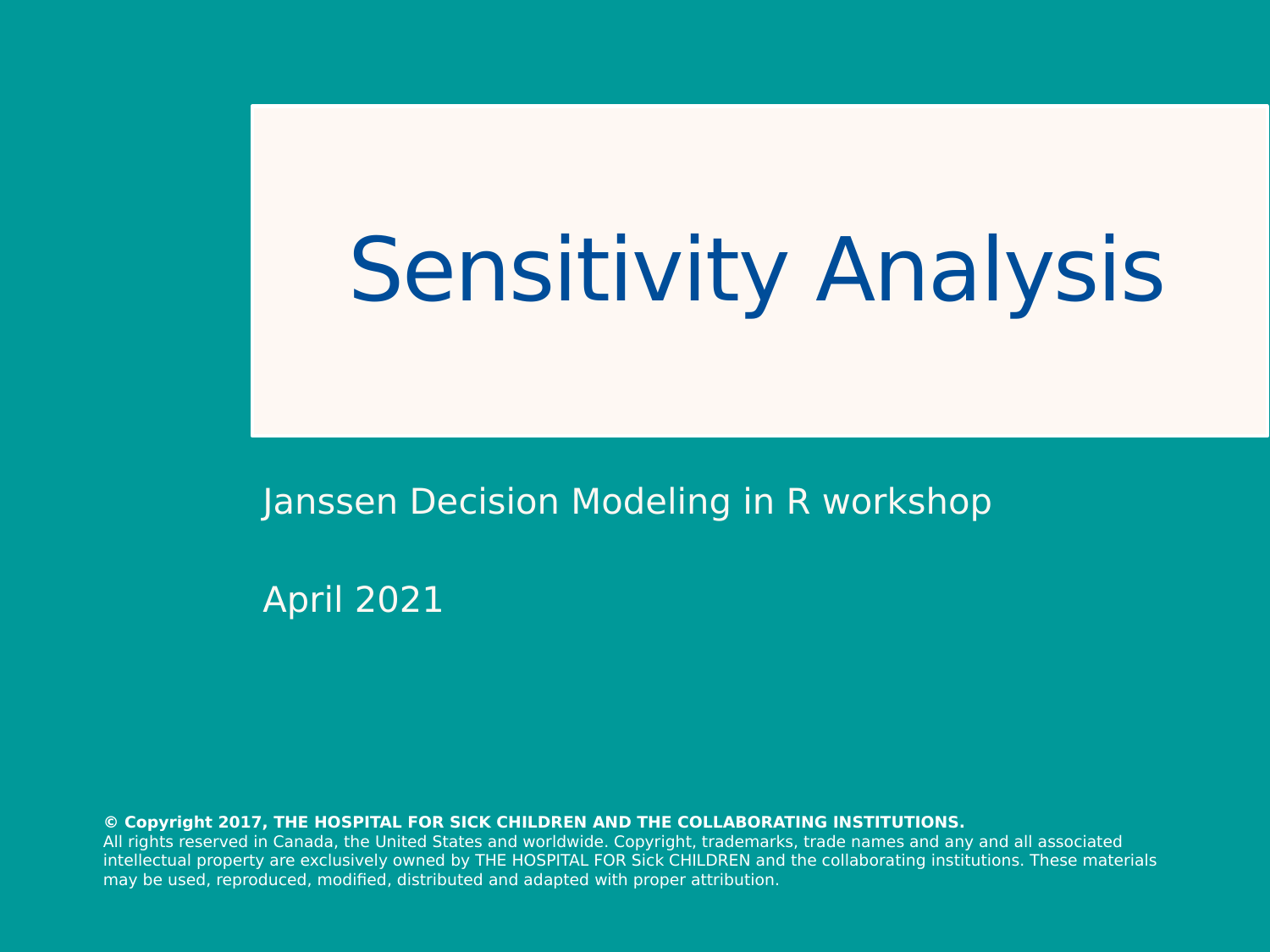

# Sensitivity Analysis
Janssen Decision Modeling in R workshop

April 2021

1